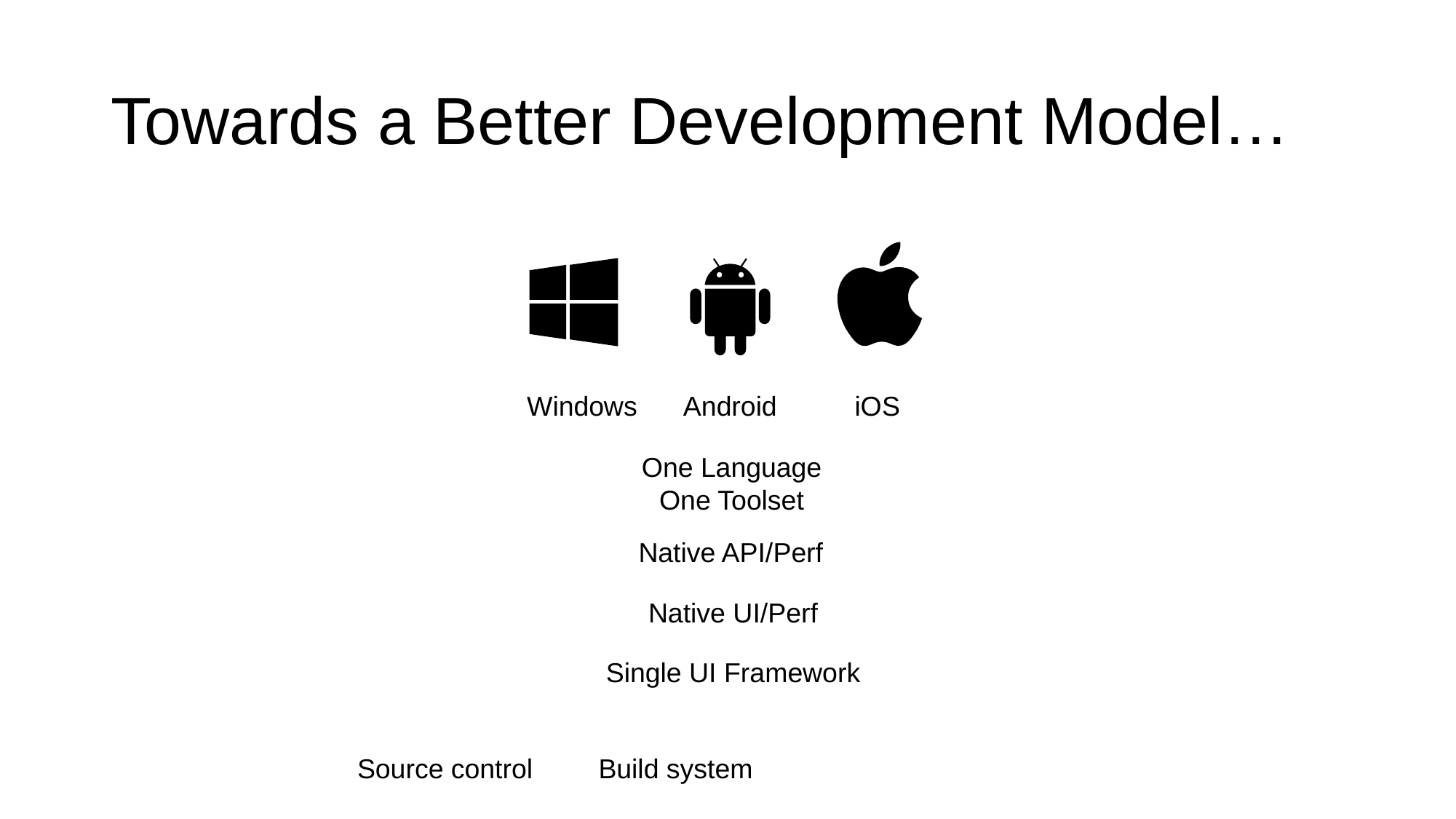

# Towards a Better Development Model…

iOS
Android
Windows
One Language
One Toolset
Native API/Perf
Native UI/Perf
Single UI Framework
Source control
Build system